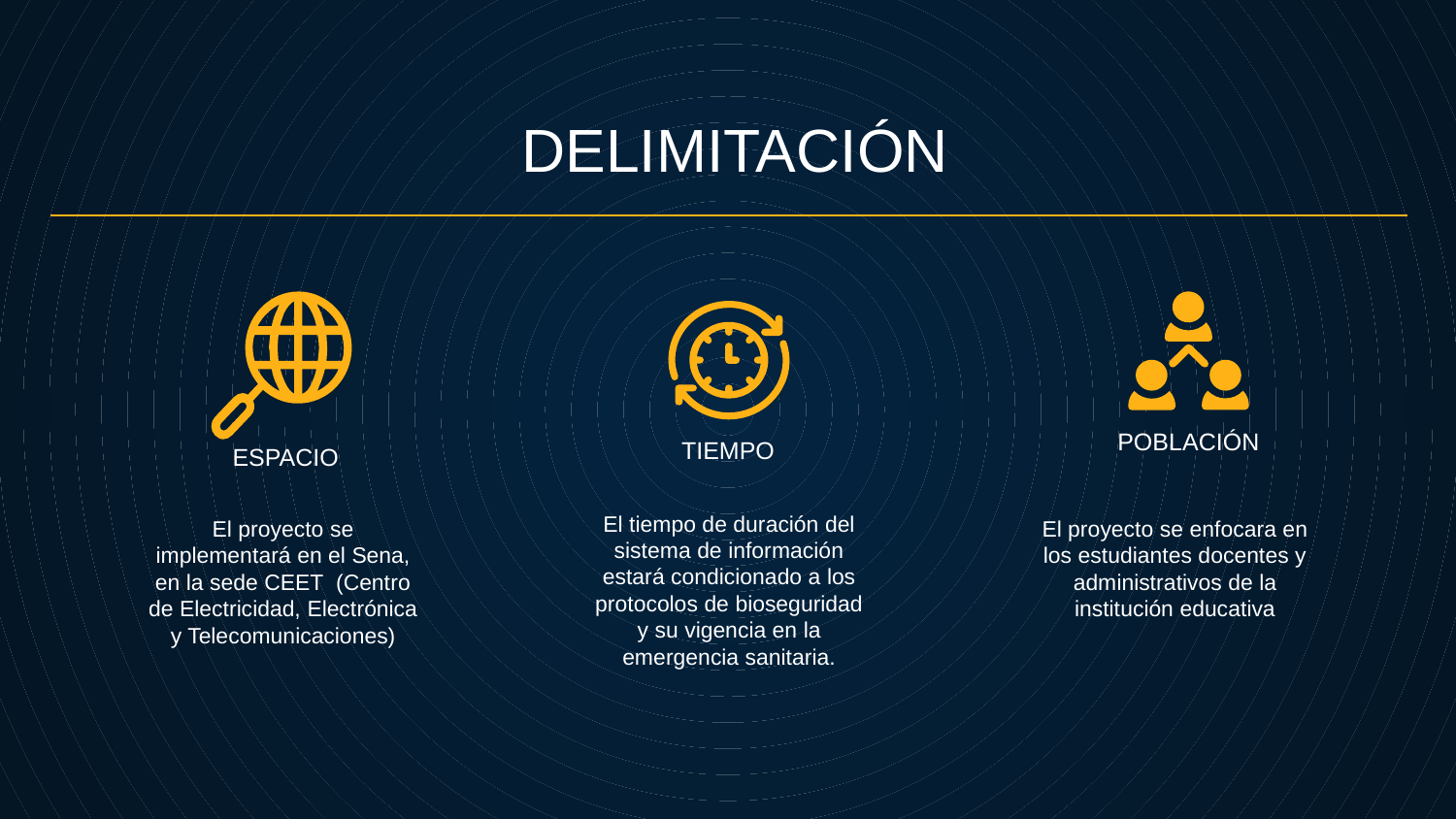

DELIMITACIÓN

POBLACIÓN
TIEMPO
# ESPACIO
El tiempo de duración del sistema de información estará condicionado a los protocolos de bioseguridad y su vigencia en la emergencia sanitaria.
El proyecto se implementará en el Sena, en la sede CEET  (Centro de Electricidad, Electrónica y Telecomunicaciones)
El proyecto se enfocara en los estudiantes docentes y administrativos de la institución educativa